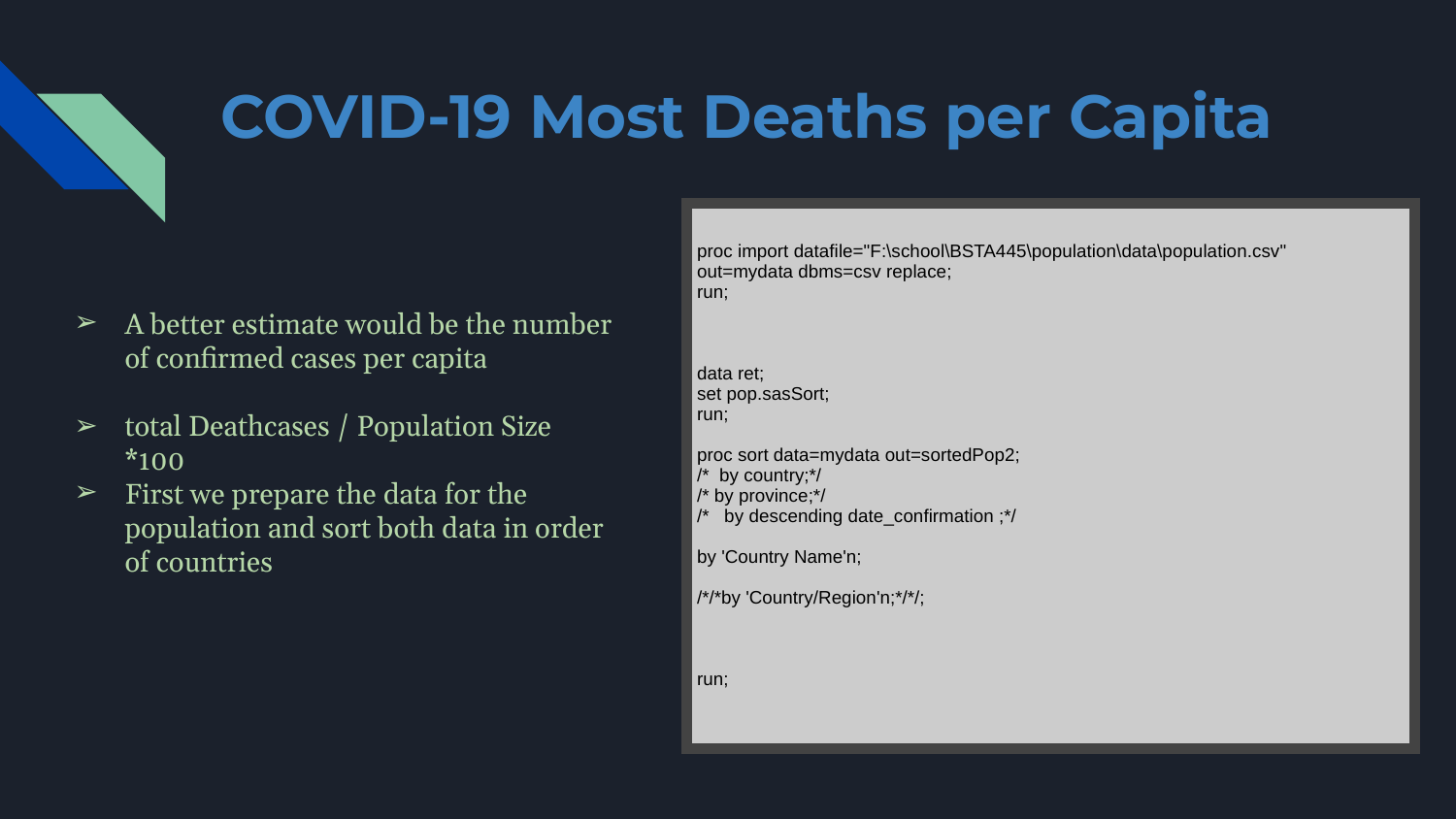

# COVID-19 Most Deaths per Capita
| proc import datafile="F:\school\BSTA445\population\data\population.csv" out=mydata dbms=csv replace; run; data ret; set pop.sasSort; run; proc sort data=mydata out=sortedPop2; /\* by country;\*/ /\* by province;\*/ /\* by descending date\_confirmation ;\*/ by 'Country Name'n; /\*/\*by 'Country/Region'n;\*/\*/; run; |
| --- |

A better estimate would be the number of confirmed cases per capita

total Deathcases / Population Size *100
First we prepare the data for the population and sort both data in order of countries